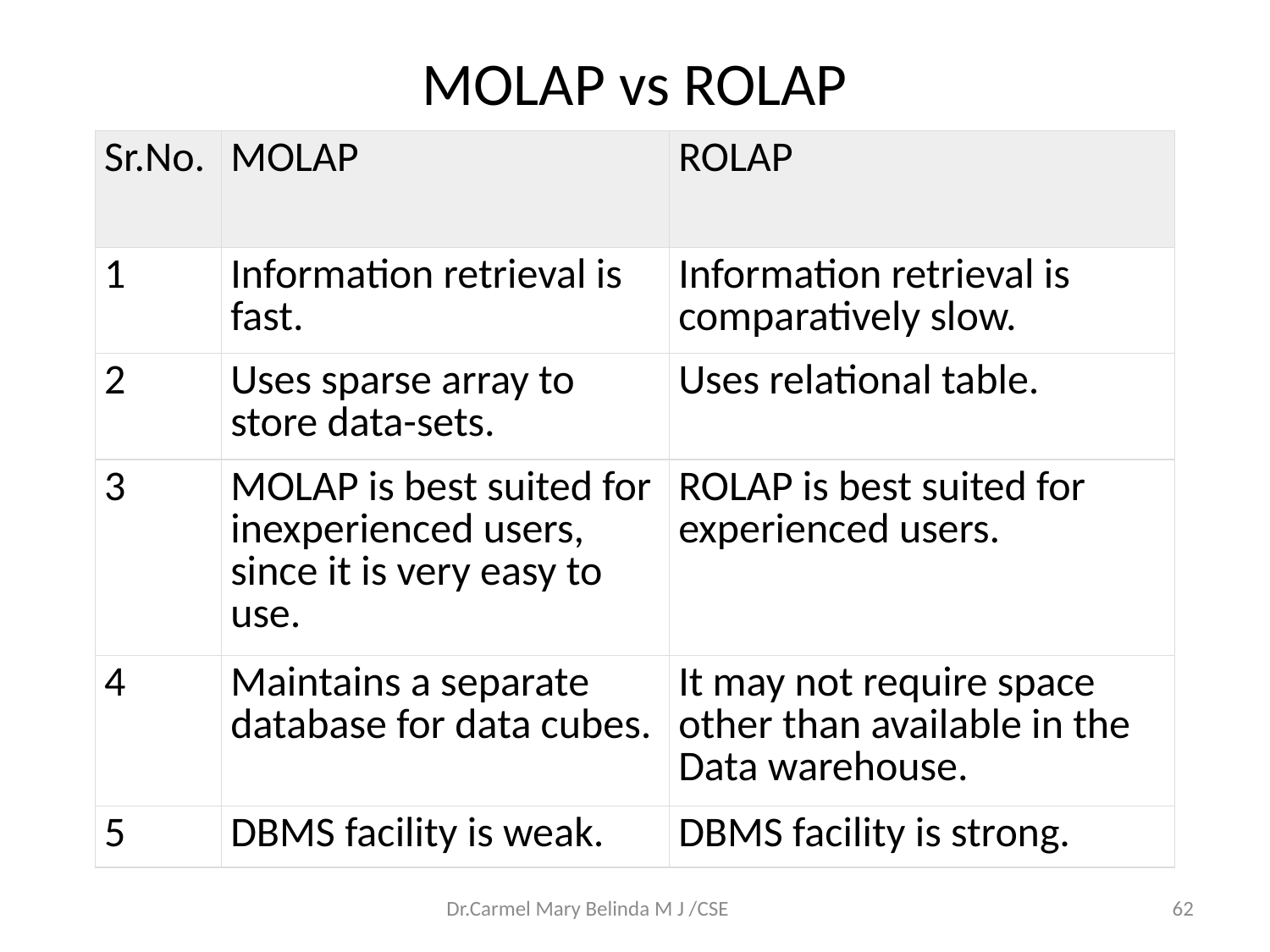

# MOLAP vs ROLAP
| Sr.No. | MOLAP | ROLAP |
| --- | --- | --- |
| 1 | Information retrieval is fast. | Information retrieval is comparatively slow. |
| 2 | Uses sparse array to store data-sets. | Uses relational table. |
| 3 | MOLAP is best suited for inexperienced users, since it is very easy to use. | ROLAP is best suited for experienced users. |
| 4 | Maintains a separate database for data cubes. | It may not require space other than available in the Data warehouse. |
| 5 | DBMS facility is weak. | DBMS facility is strong. |
Dr.Carmel Mary Belinda M J /CSE
62